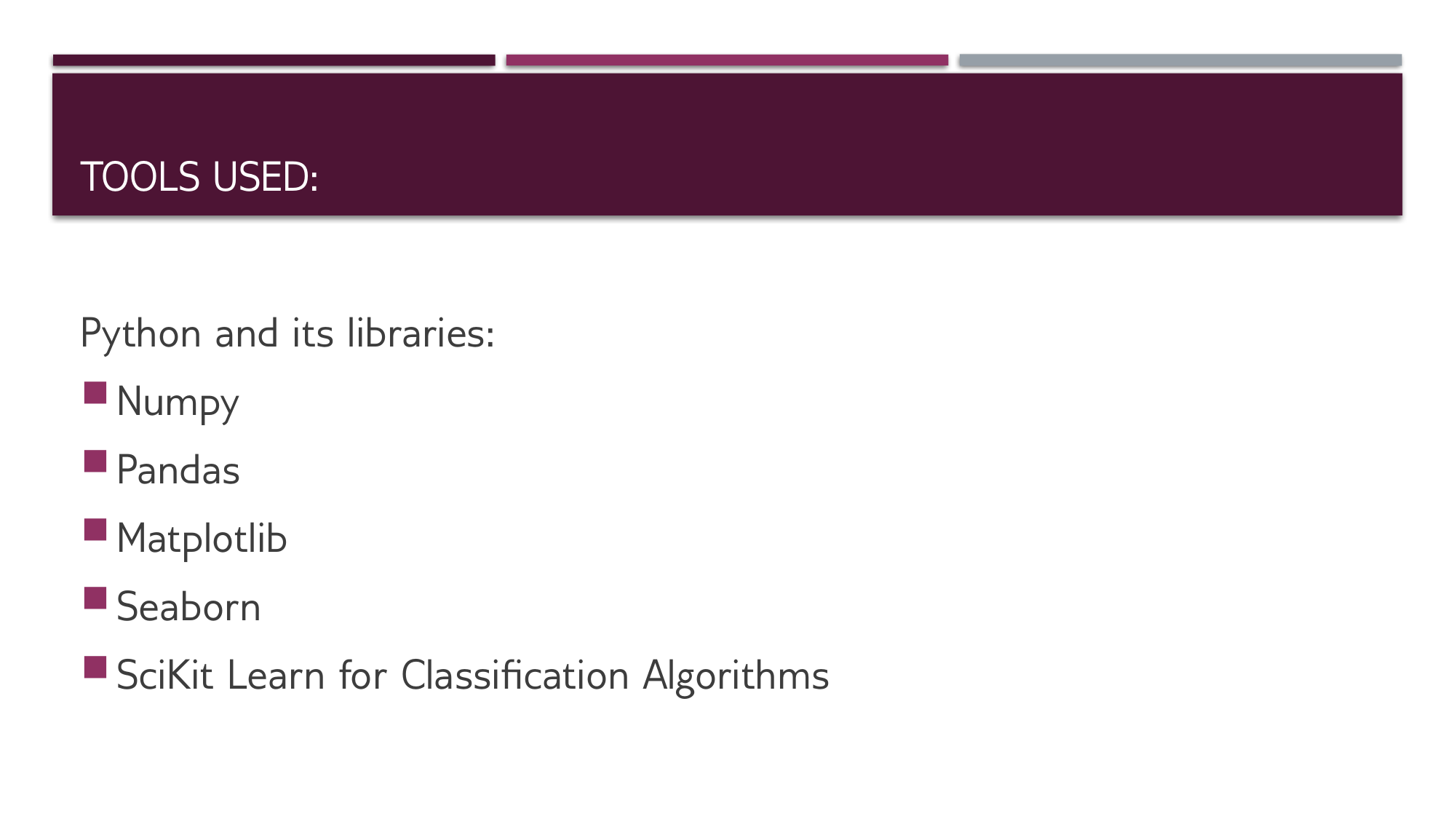

# Tools Used:
Python and its libraries:
Numpy
Pandas
Matplotlib
Seaborn
SciKit Learn for Classification Algorithms